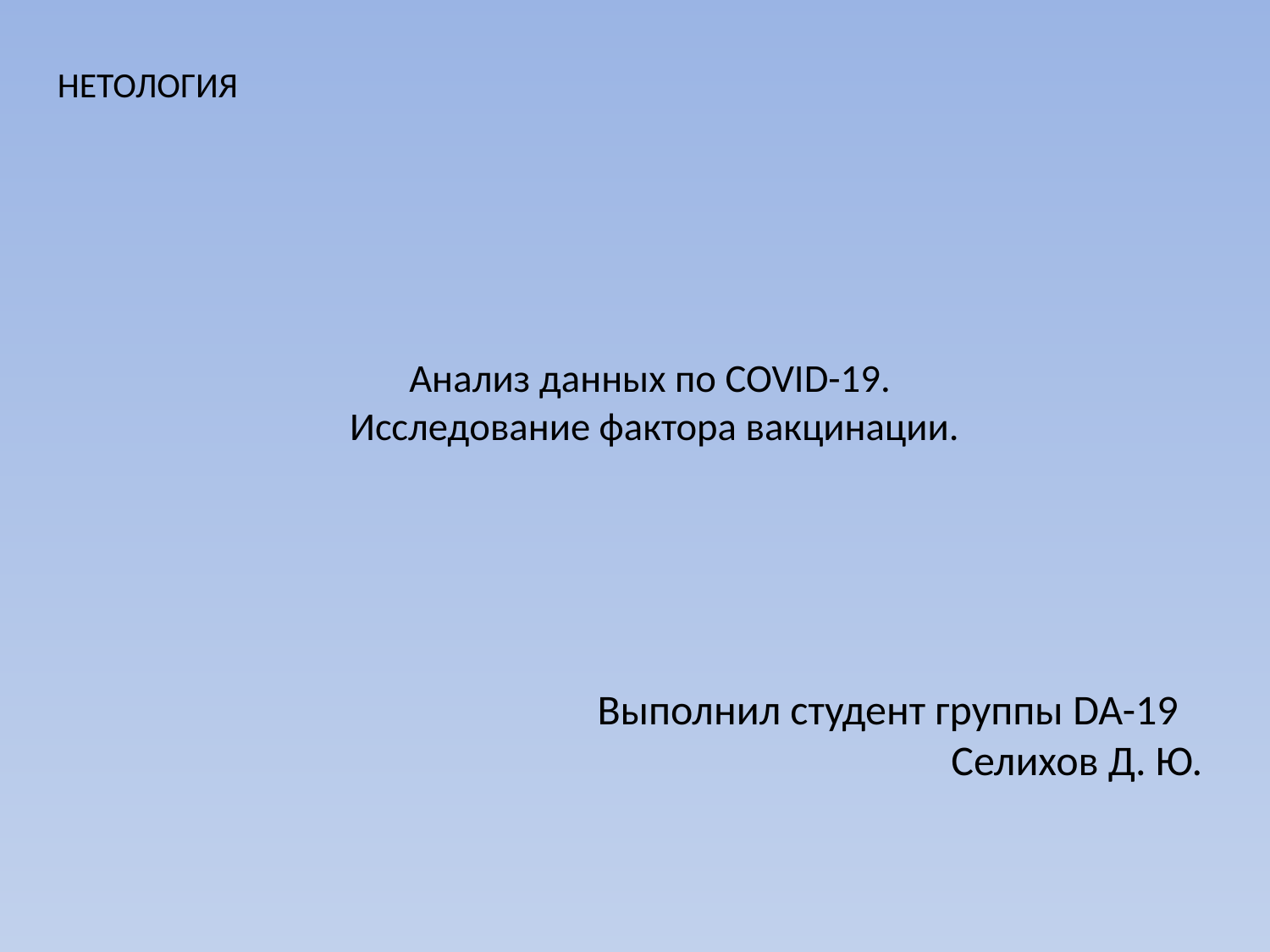

НЕТОЛОГИЯ
# Анализ данных по COVID-19.  Исследование фактора вакцинации.
Выполнил студент группы DA-19
Селихов Д. Ю.